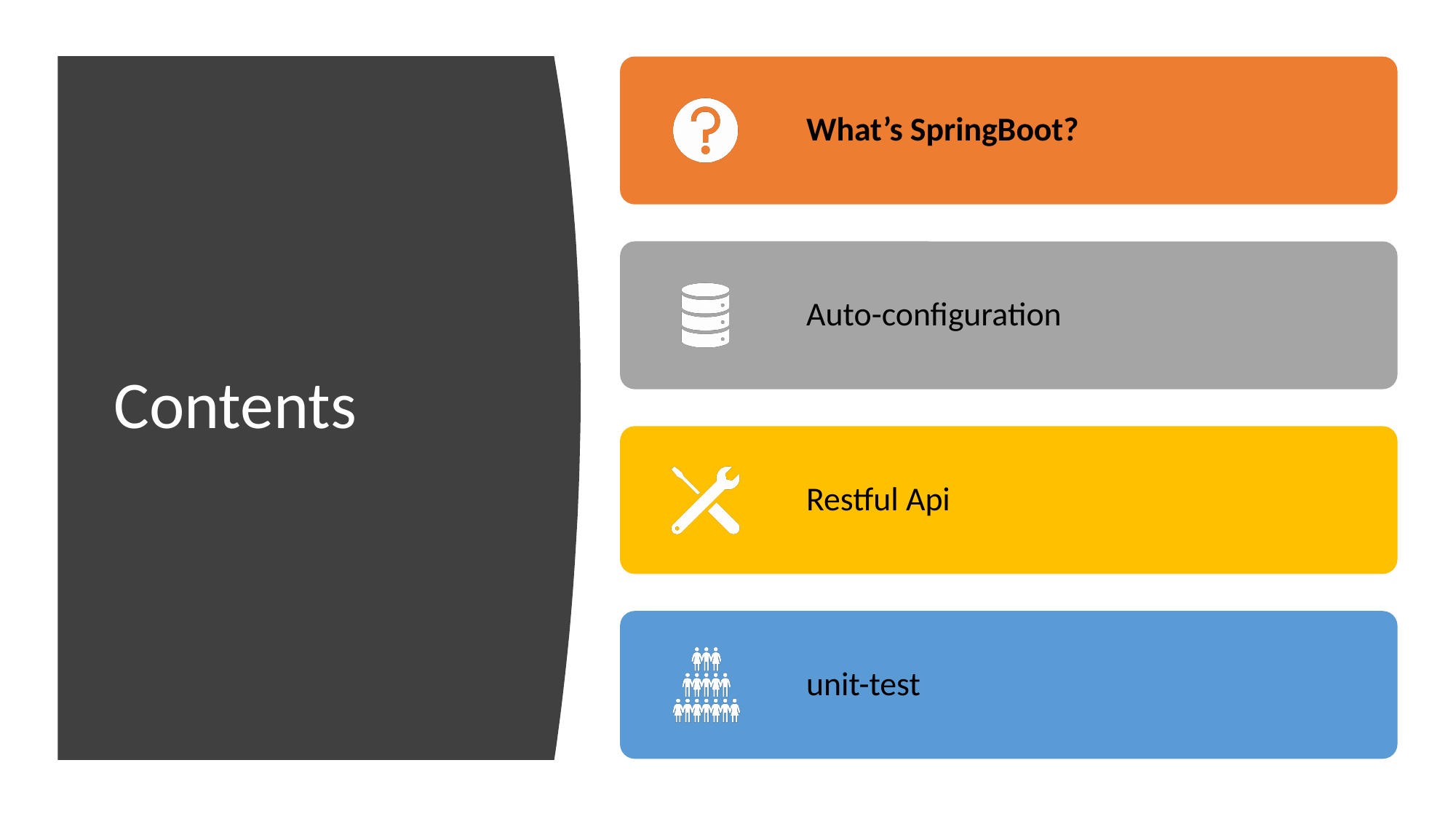

What’s SpringBoot?
Auto-configuration
Restful Api
unit-test

# Contents